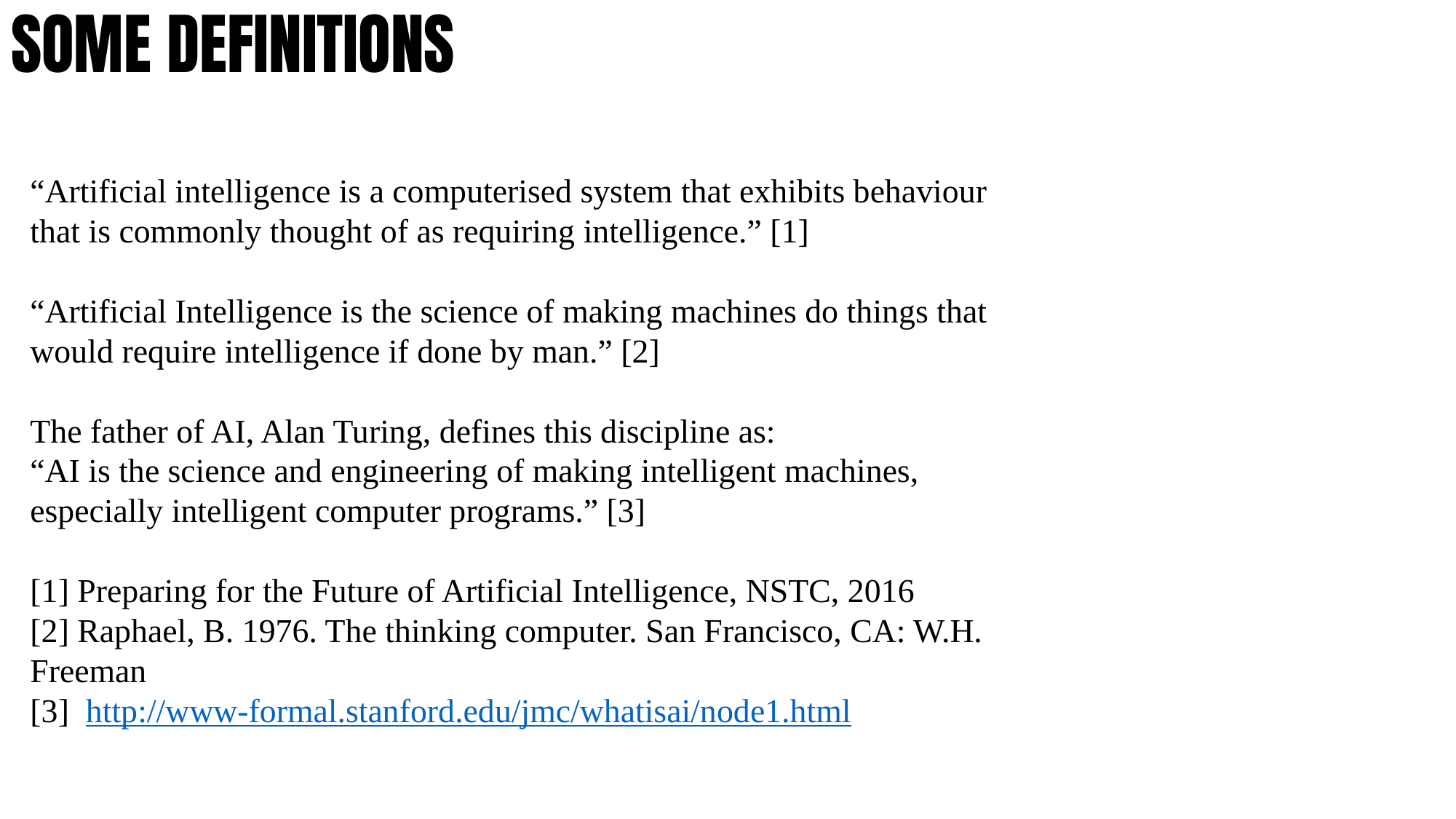

SOME DEFINITIONS
“Artificial intelligence is a computerised system that exhibits behaviour that is commonly thought of as requiring intelligence.” [1]

“Artificial Intelligence is the science of making machines do things that would require intelligence if done by man.” [2]

The father of AI, Alan Turing, defines this discipline as:
“AI is the science and engineering of making intelligent machines, especially intelligent computer programs.” [3]

[1] Preparing for the Future of Artificial Intelligence, NSTC, 2016
[2] Raphael, B. 1976. The thinking computer. San Francisco, CA: W.H. Freeman
[3]  http://www-formal.stanford.edu/jmc/whatisai/node1.html